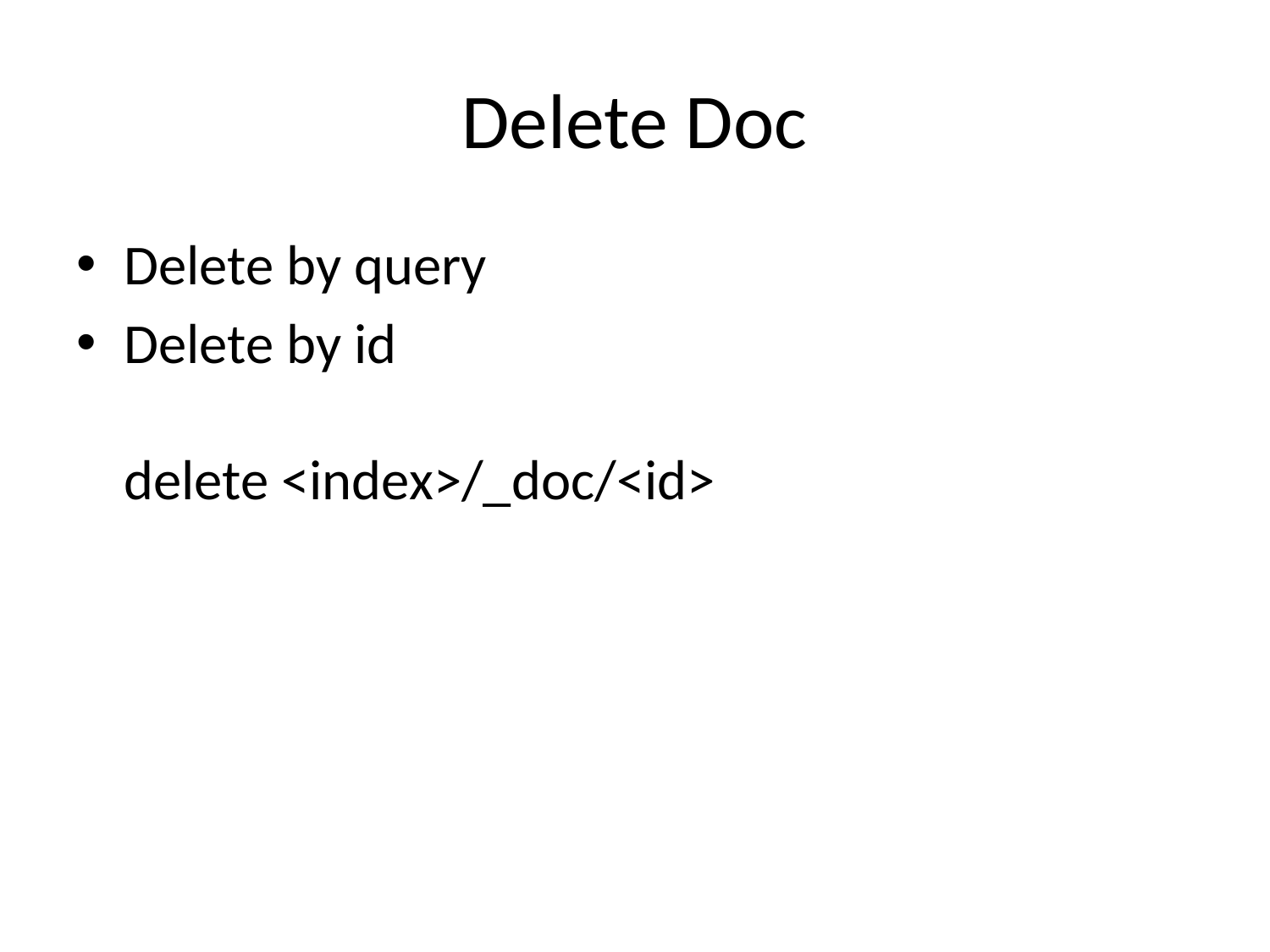

# Delete Doc
Delete by query
Delete by id
delete <index>/_doc/<id>